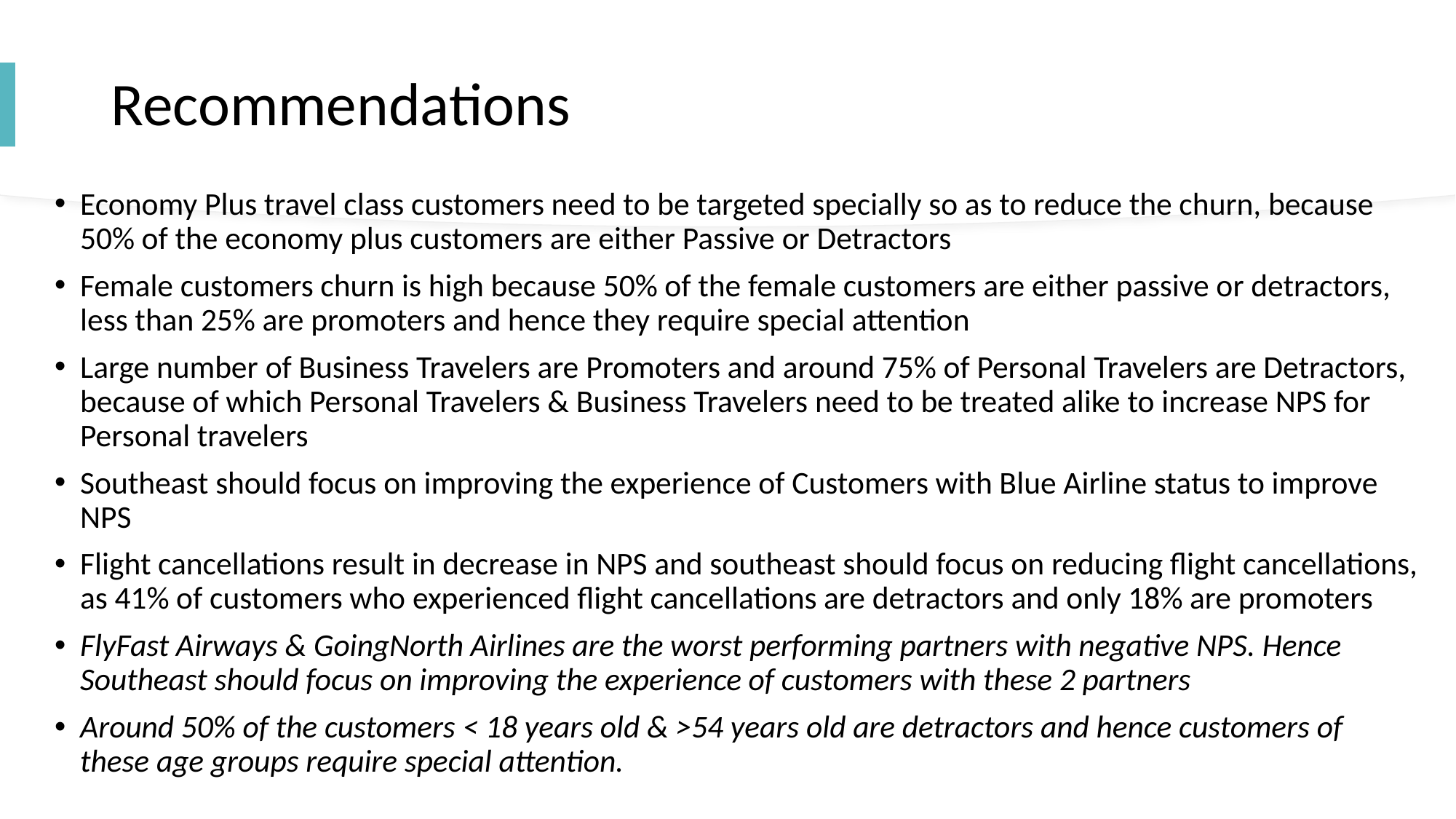

# Recommendations

Economy Plus travel class customers need to be targeted specially so as to reduce the churn, because 50% of the economy plus customers are either Passive or Detractors
Female customers churn is high because 50% of the female customers are either passive or detractors, less than 25% are promoters and hence they require special attention
Large number of Business Travelers are Promoters and around 75% of Personal Travelers are Detractors, because of which Personal Travelers & Business Travelers need to be treated alike to increase NPS for Personal travelers
Southeast should focus on improving the experience of Customers with Blue Airline status to improve NPS
Flight cancellations result in decrease in NPS and southeast should focus on reducing flight cancellations, as 41% of customers who experienced flight cancellations are detractors and only 18% are promoters
FlyFast Airways & GoingNorth Airlines are the worst performing partners with negative NPS. Hence Southeast should focus on improving the experience of customers with these 2 partners
Around 50% of the customers < 18 years old & >54 years old are detractors and hence customers of these age groups require special attention.